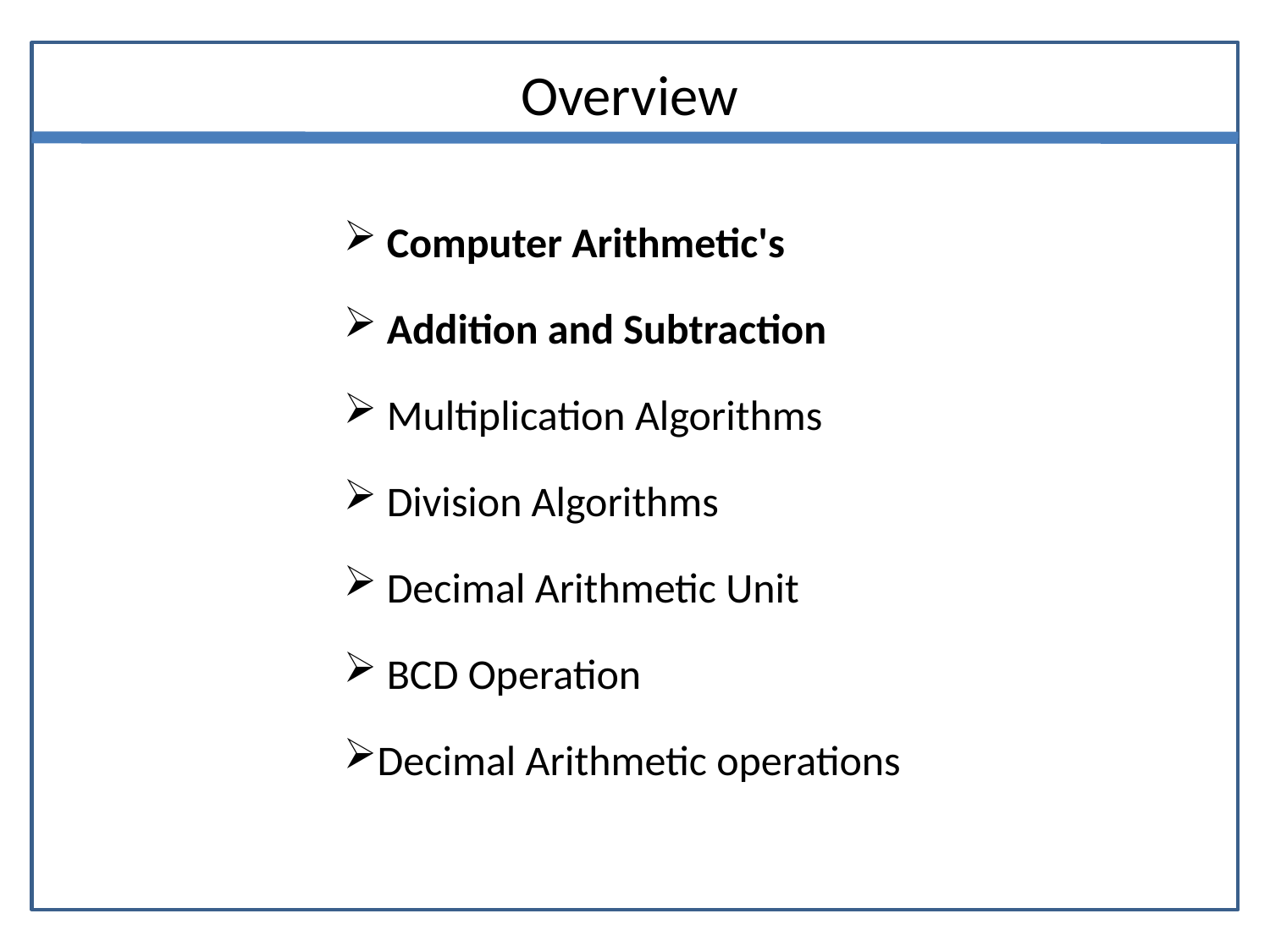

Overview
 Computer Arithmetic's

 Addition and Subtraction

 Multiplication Algorithms

 Division Algorithms

 Decimal Arithmetic Unit

 BCD Operation

Decimal Arithmetic operations